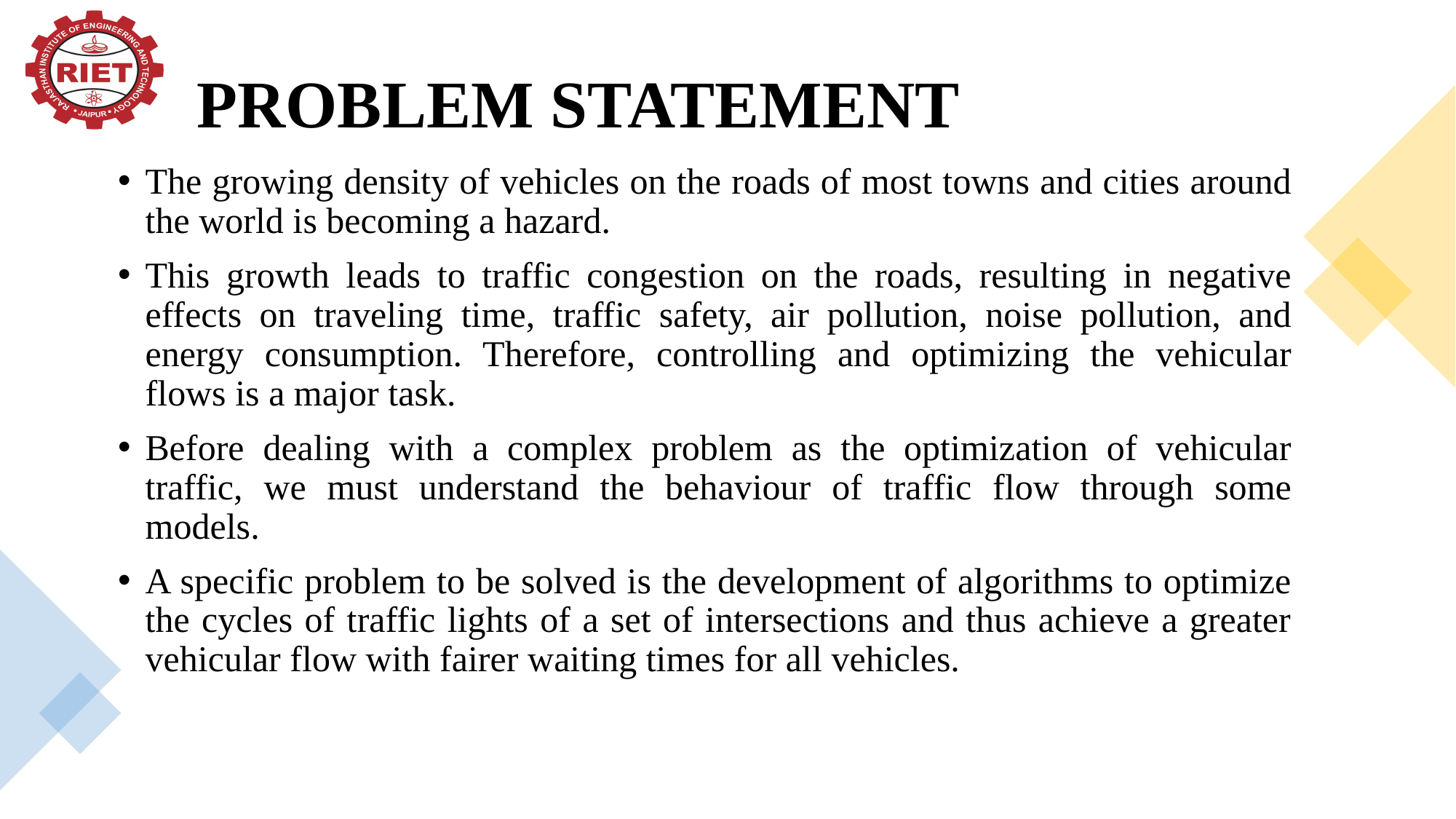

# PROBLEM STATEMENT
The growing density of vehicles on the roads of most towns and cities around the world is becoming a hazard.
This growth leads to traffic congestion on the roads, resulting in negative effects on traveling time, traffic safety, air pollution, noise pollution, and energy consumption. Therefore, controlling and optimizing the vehicular flows is a major task.
Before dealing with a complex problem as the optimization of vehicular traffic, we must understand the behaviour of traffic flow through some models.
A specific problem to be solved is the development of algorithms to optimize the cycles of traffic lights of a set of intersections and thus achieve a greater vehicular flow with fairer waiting times for all vehicles.